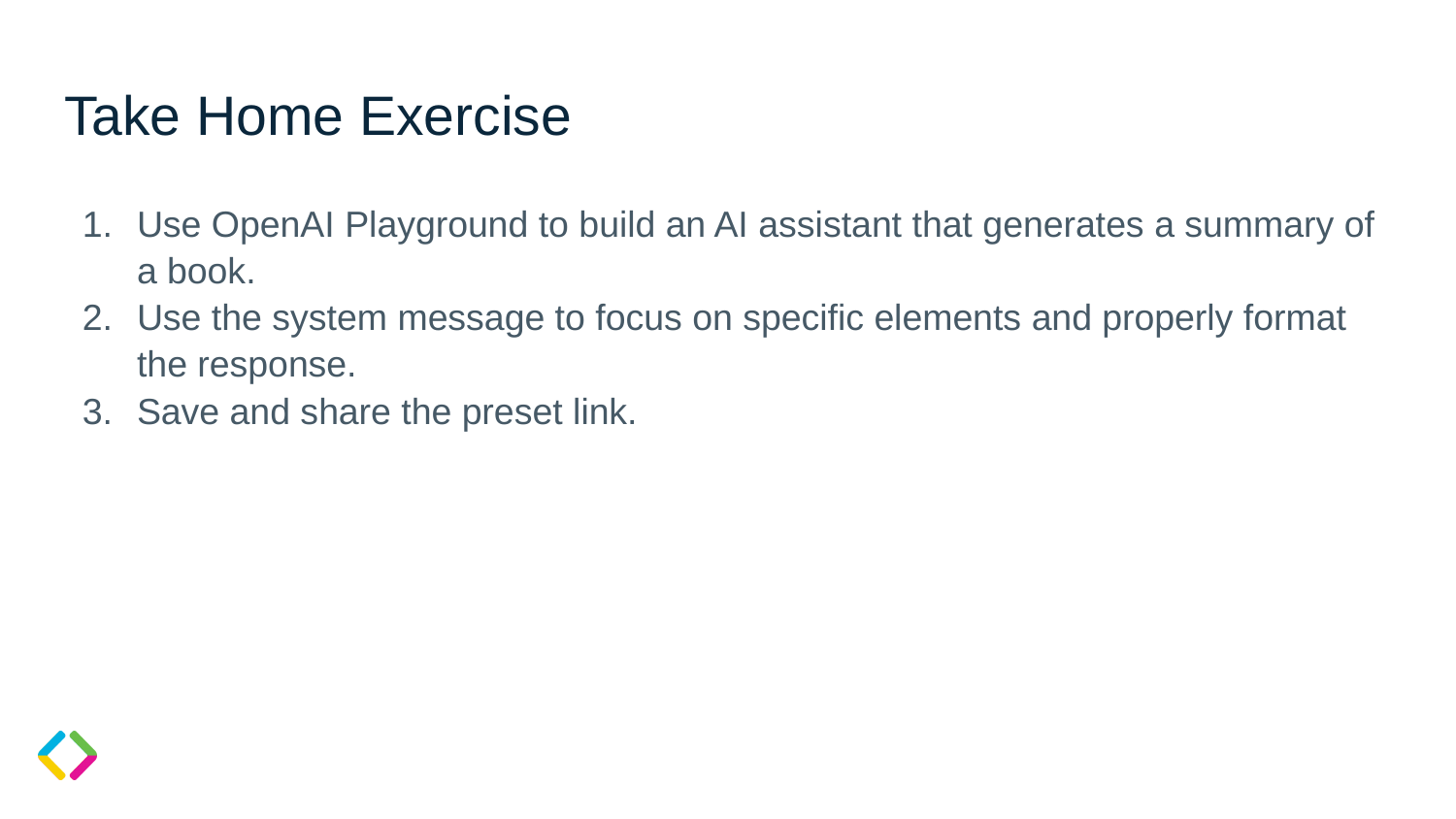

# Take Home Exercise
Use OpenAI Playground to build an AI assistant that generates a summary of a book.
Use the system message to focus on specific elements and properly format the response.
Save and share the preset link.